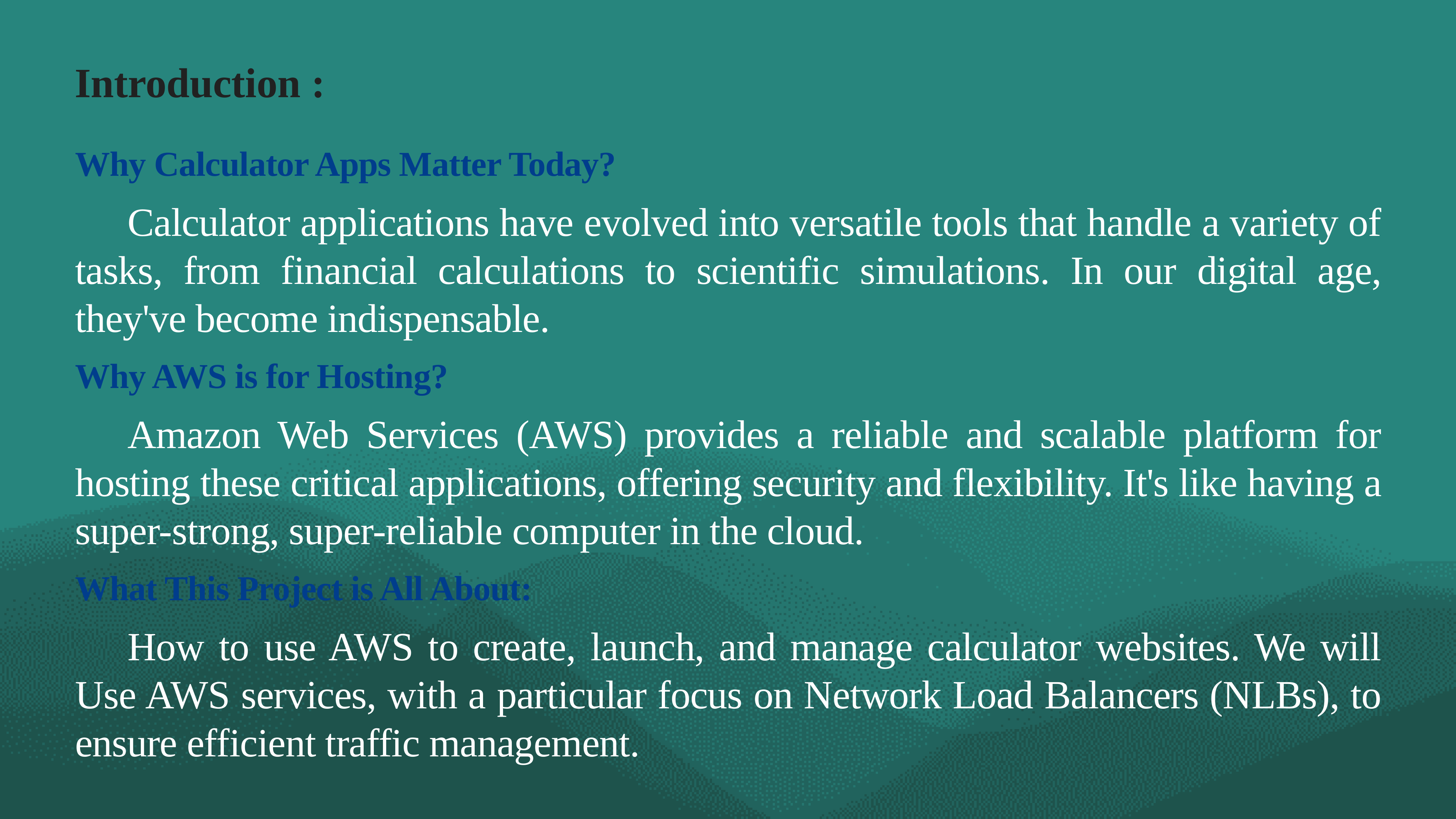

Introduction :
Why Calculator Apps Matter Today?
	Calculator applications have evolved into versatile tools that handle a variety of tasks, from financial calculations to scientific simulations. In our digital age, they've become indispensable.
Why AWS is for Hosting?
	Amazon Web Services (AWS) provides a reliable and scalable platform for hosting these critical applications, offering security and flexibility. It's like having a super-strong, super-reliable computer in the cloud.
What This Project is All About:
	How to use AWS to create, launch, and manage calculator websites. We will Use AWS services, with a particular focus on Network Load Balancers (NLBs), to ensure efficient traffic management.